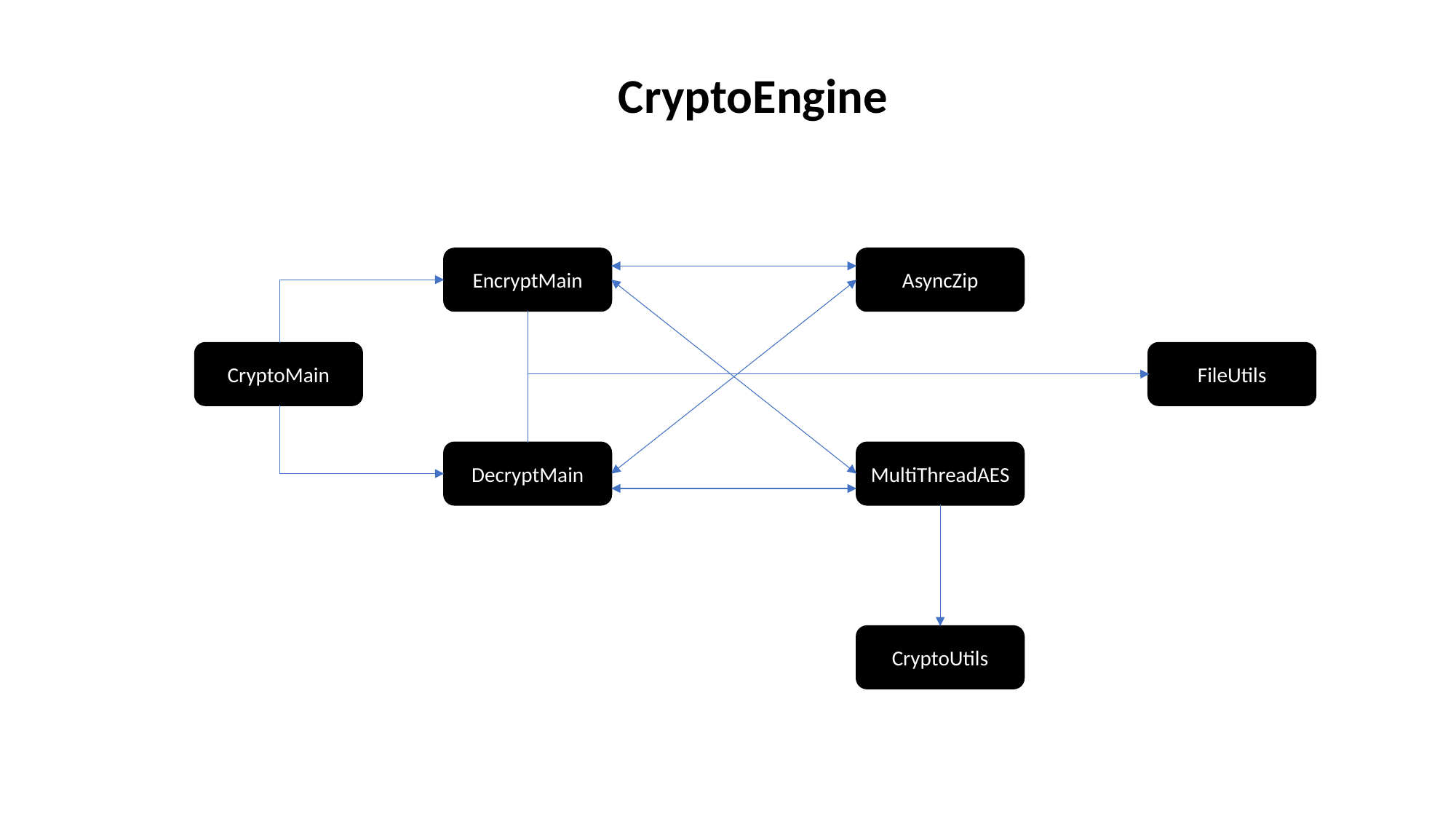

CryptoEngine
EncryptMain
AsyncZip
CryptoMain
FileUtils
DecryptMain
MultiThreadAES
CryptoUtils